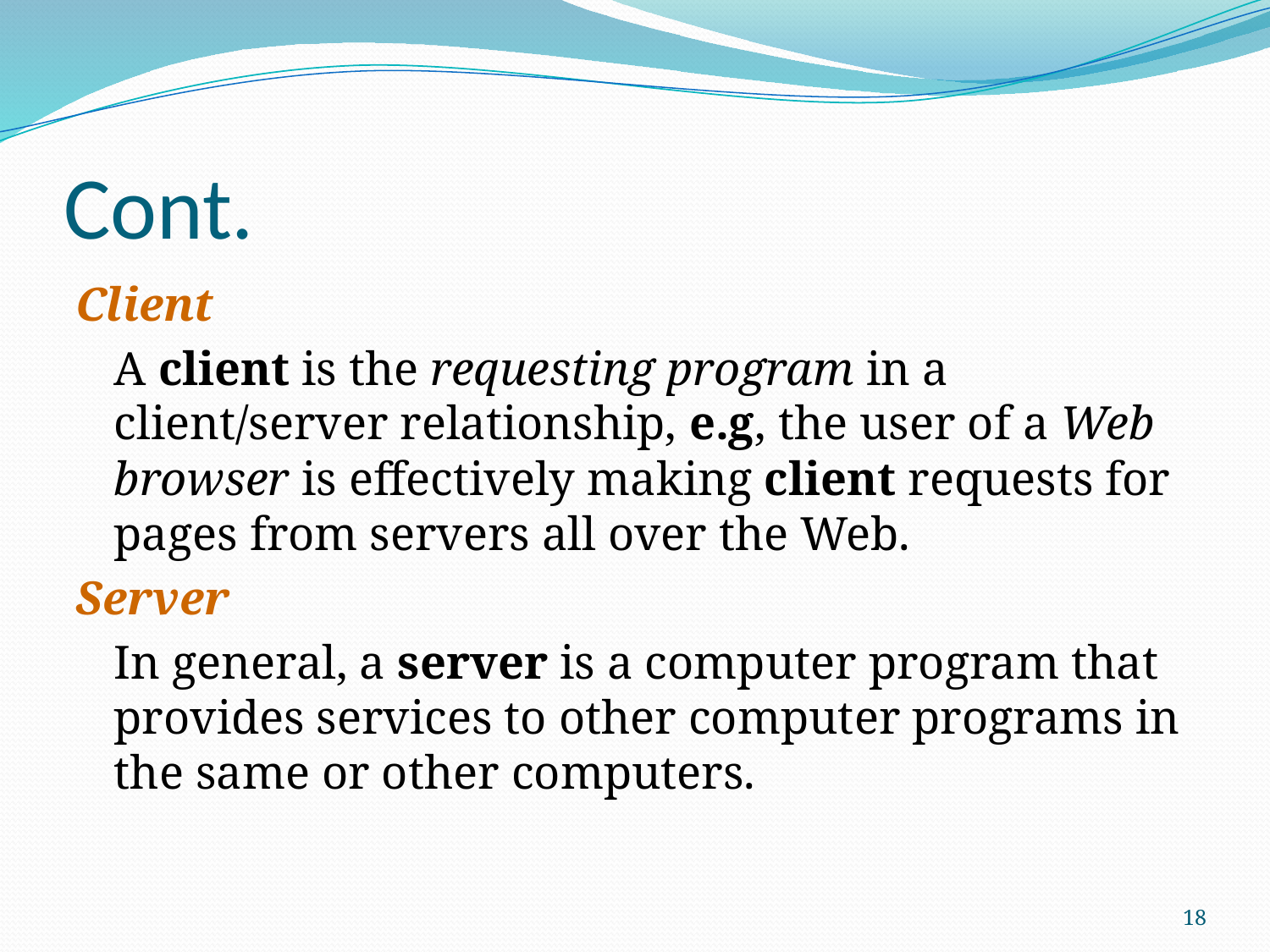

# Cont.
Client
	A client is the requesting program in a client/server relationship, e.g, the user of a Web browser is effectively making client requests for pages from servers all over the Web.
Server
	In general, a server is a computer program that provides services to other computer programs in the same or other computers.

18